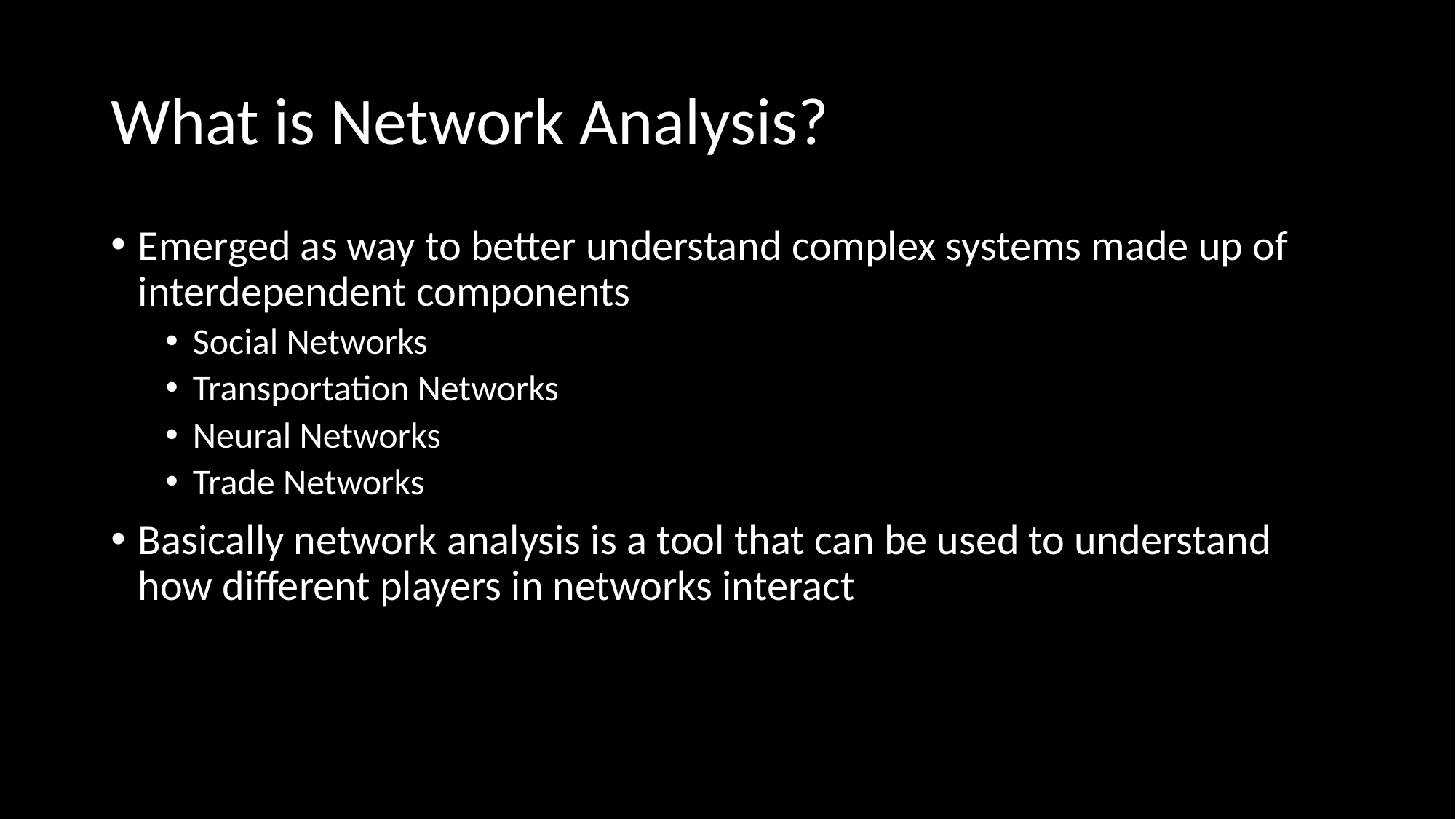

# What is Network Analysis?
Emerged as way to better understand complex systems made up of interdependent components
Social Networks
Transportation Networks
Neural Networks
Trade Networks
Basically network analysis is a tool that can be used to understand how different players in networks interact